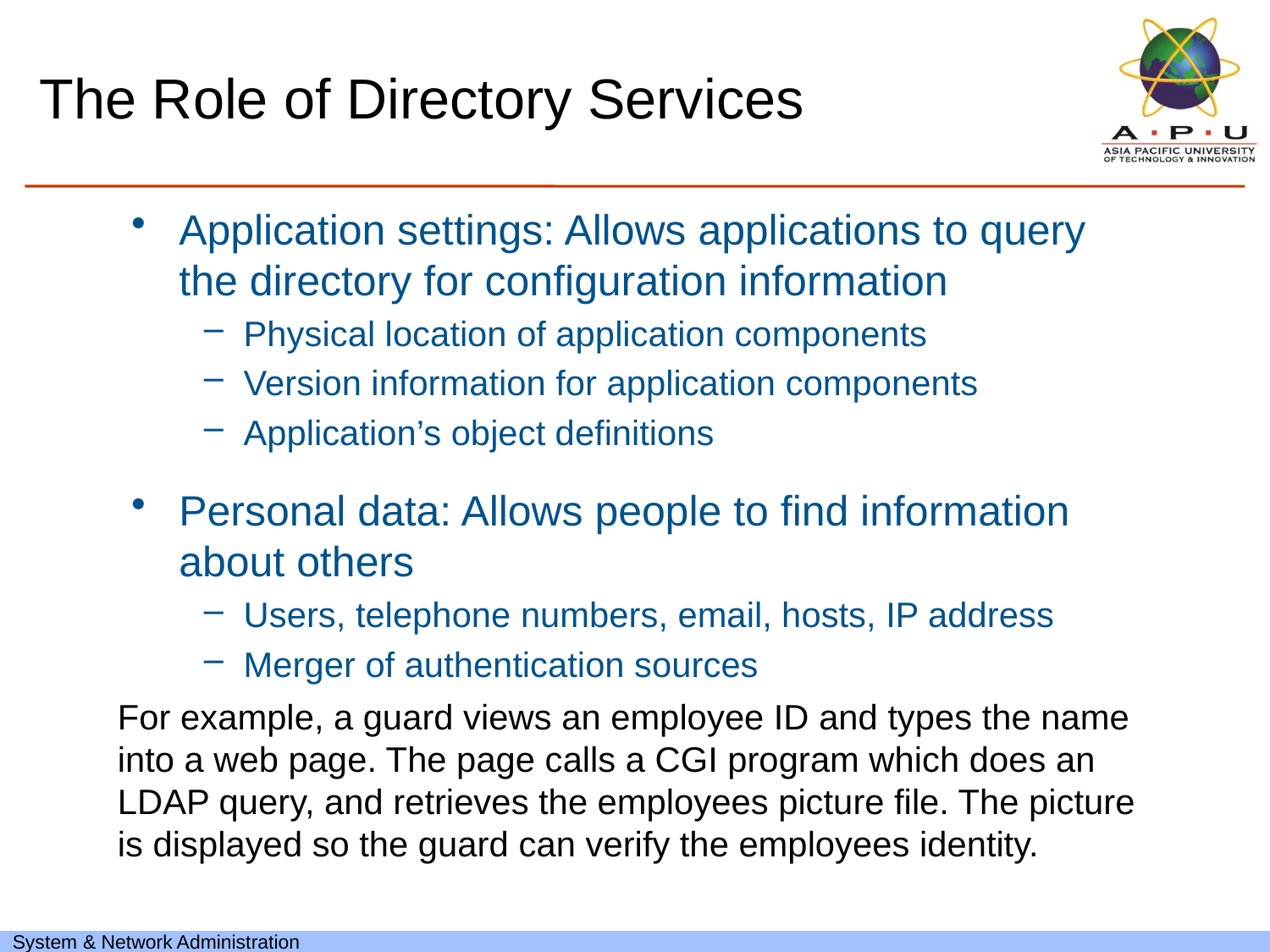

# The Role of Directory Services
Application settings: Allows applications to query the directory for configuration information
Physical location of application components
Version information for application components
Application’s object definitions
Personal data: Allows people to find information about others
Users, telephone numbers, email, hosts, IP address
Merger of authentication sources
For example, a guard views an employee ID and types the name into a web page. The page calls a CGI program which does an LDAP query, and retrieves the employees picture file. The picture is displayed so the guard can verify the employees identity.